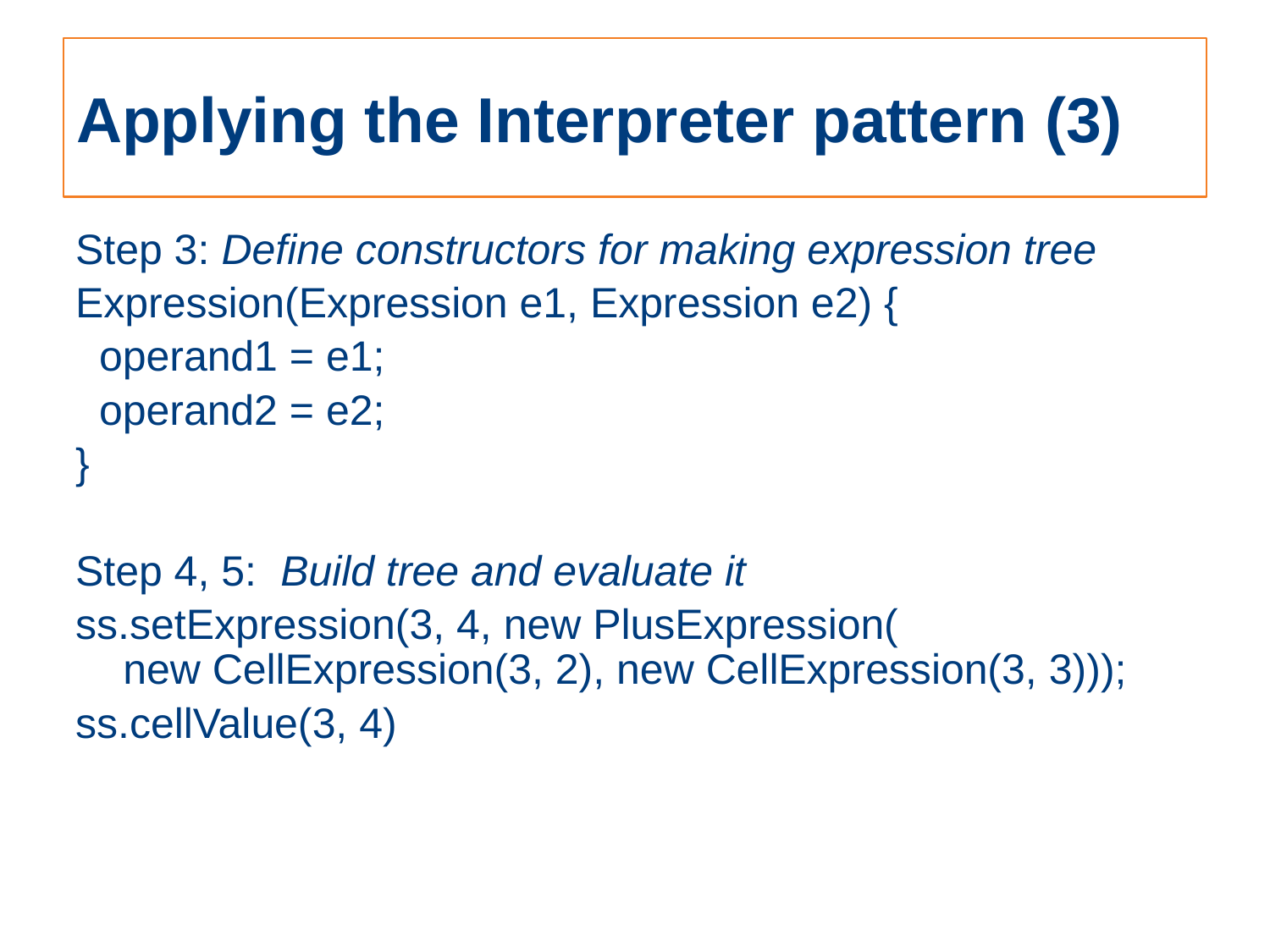

# Applying the Interpreter pattern (3)
Step 3: Define constructors for making expression tree
Expression(Expression e1, Expression e2) {
  operand1 = e1;
  operand2 = e2;
}

Step 4, 5:  Build tree and evaluate it
ss.setExpression(3, 4, new PlusExpression(
new CellExpression(3, 2), new CellExpression(3, 3)));
ss.cellValue(3, 4)